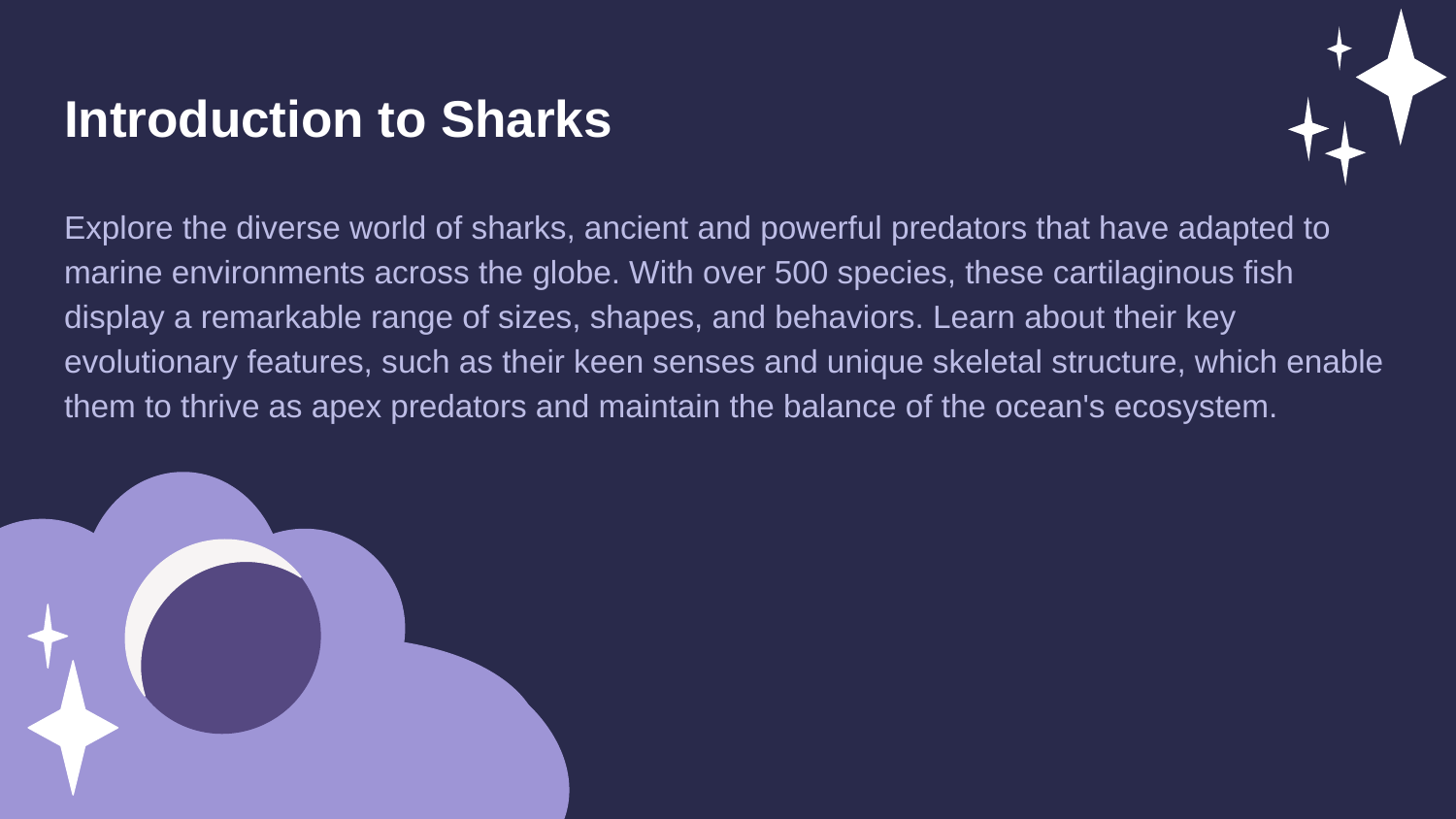

Introduction to Sharks
Explore the diverse world of sharks, ancient and powerful predators that have adapted to marine environments across the globe. With over 500 species, these cartilaginous fish display a remarkable range of sizes, shapes, and behaviors. Learn about their key evolutionary features, such as their keen senses and unique skeletal structure, which enable them to thrive as apex predators and maintain the balance of the ocean's ecosystem.